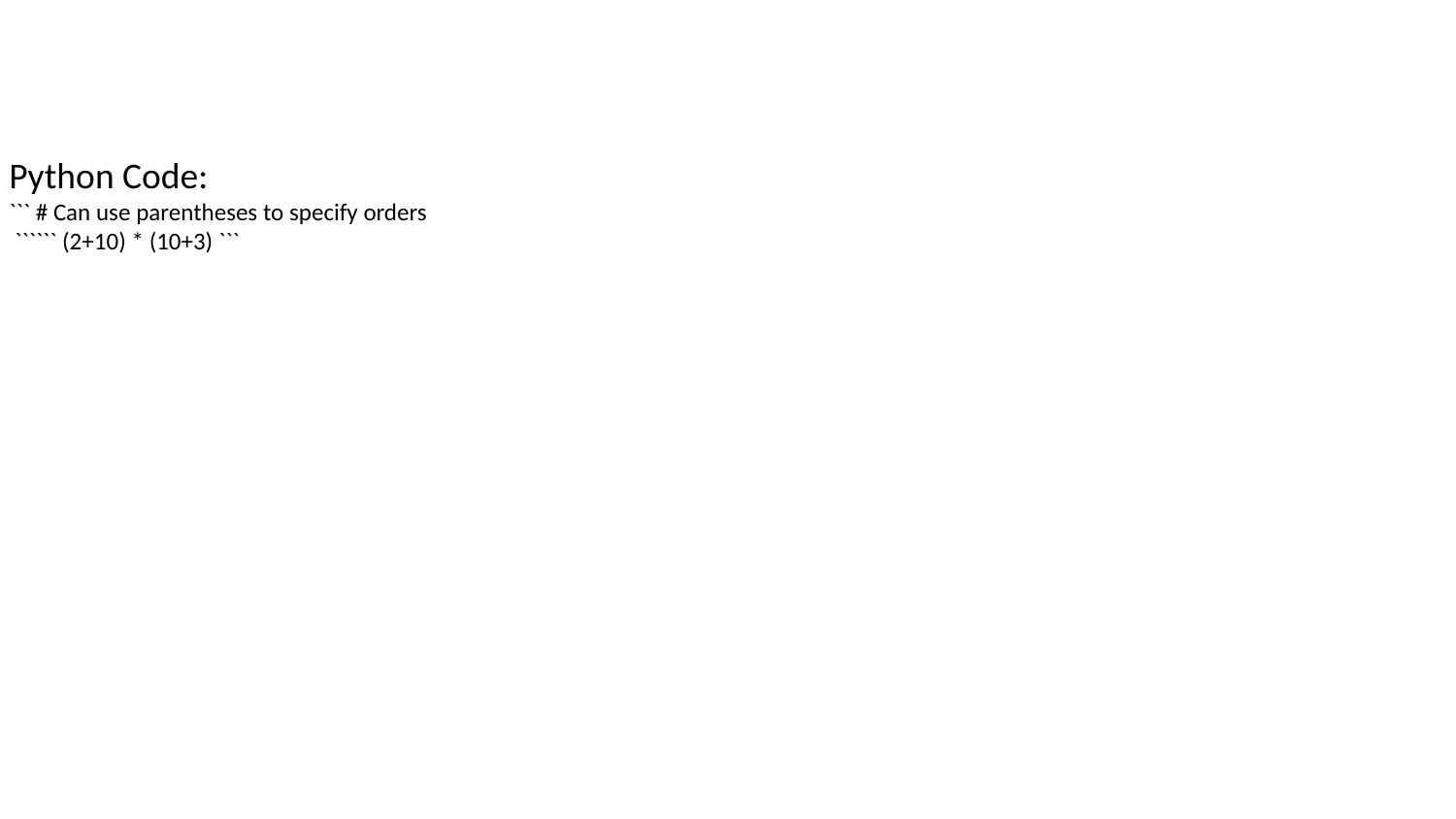

Python Code:
``` # Can use parentheses to specify orders
 `````` (2+10) * (10+3) ```